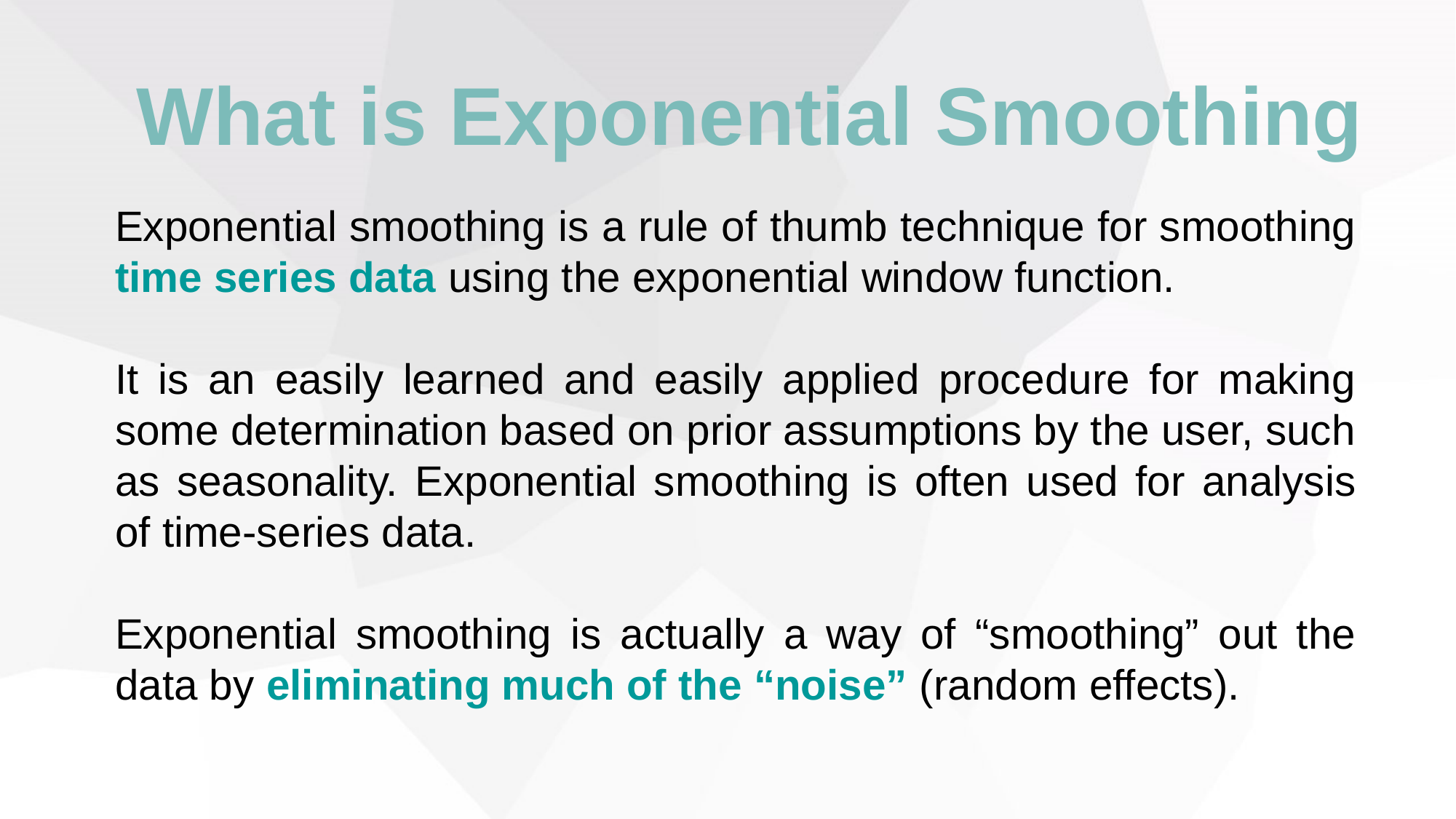

What is Exponential Smoothing
Exponential smoothing is a rule of thumb technique for smoothing time series data using the exponential window function.

It is an easily learned and easily applied procedure for making some determination based on prior assumptions by the user, such as seasonality. Exponential smoothing is often used for analysis of time-series data.

Exponential smoothing is actually a way of “smoothing” out the data by eliminating much of the “noise” (random effects).